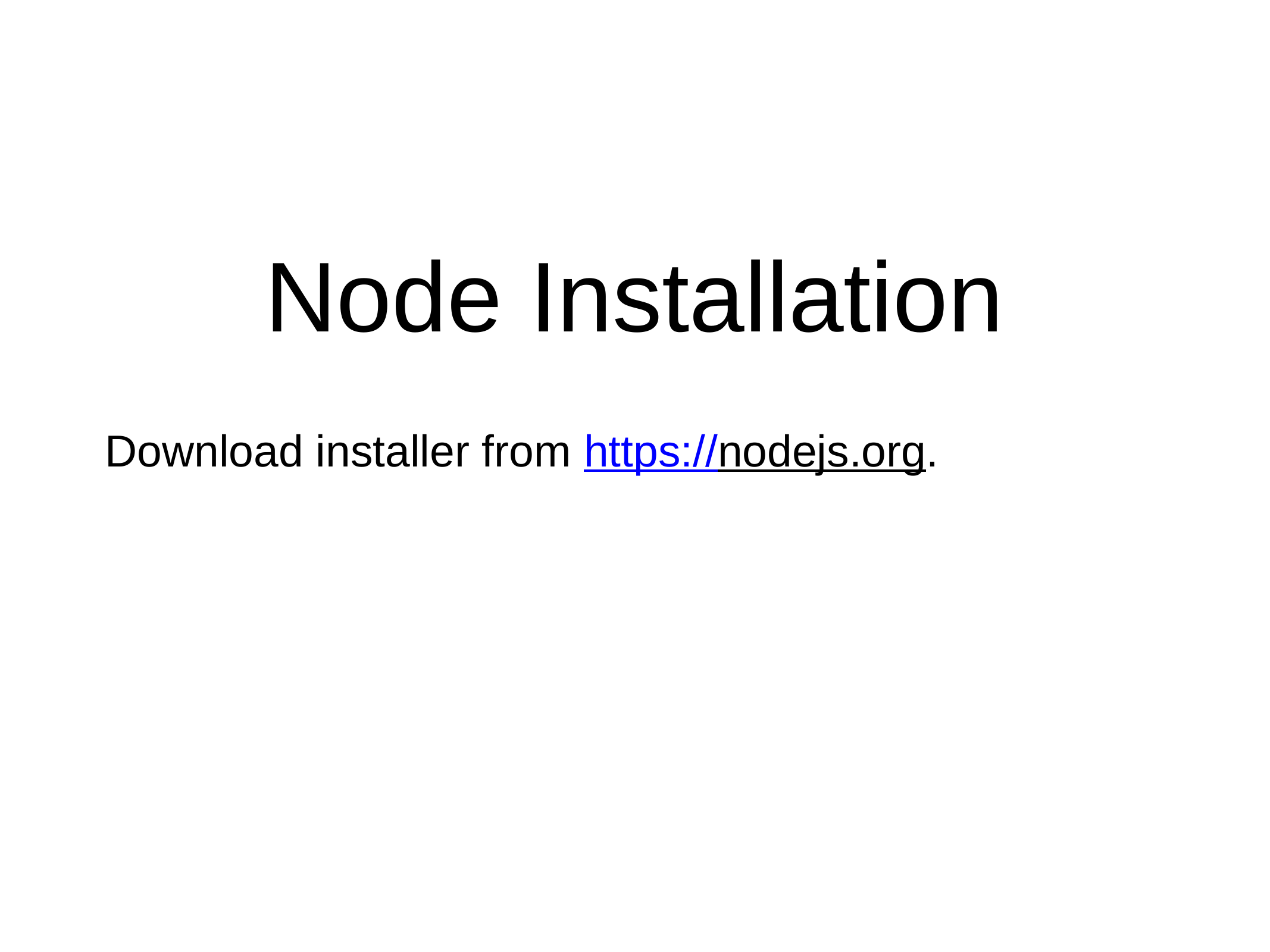

# Node Installation

Download installer from https://nodejs.org.